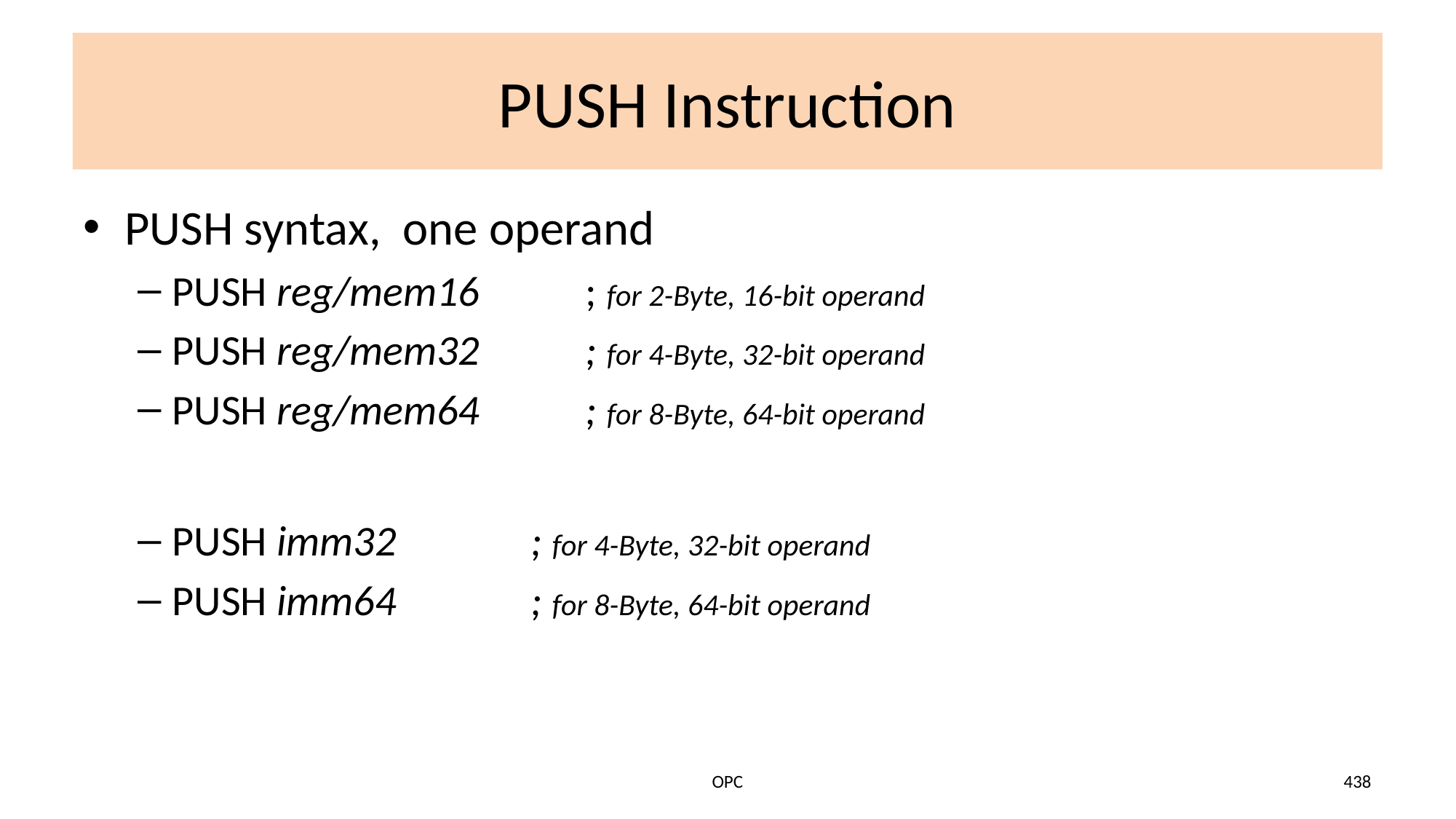

# PUSH Instruction
PUSH syntax,  one operand
PUSH reg/mem16           ; for 2-Byte, 16-bit operand
PUSH reg/mem32           ; for 4-Byte, 32-bit operand
PUSH reg/mem64           ; for 8-Byte, 64-bit operand

PUSH imm32              ; for 4-Byte, 32-bit operand
PUSH imm64              ; for 8-Byte, 64-bit operand

OPC
438